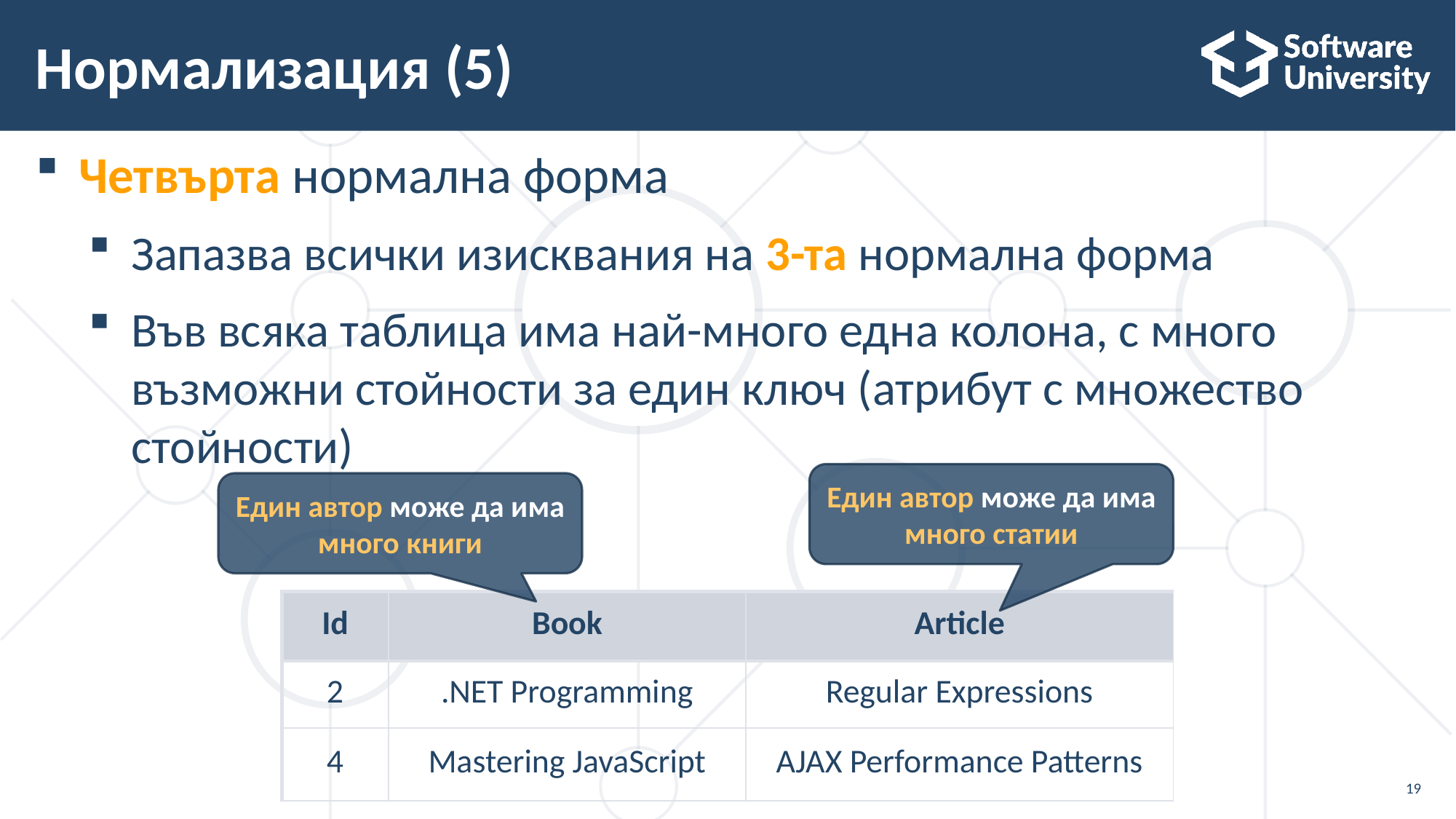

# Нормализация (5)
Четвърта нормална форма
Запазва всички изисквания на 3-та нормална форма
Във всяка таблица има най-много една колона, с много възможни стойности за един ключ (атрибут с множество стойности)
Един автор може да има много статии
Един автор може да има много книги
| Id | Book | Article |
| --- | --- | --- |
| 2 | .NET Programming | Regular Expressions |
| 4 | Mastering JavaScript | AJAX Performance Patterns |
19